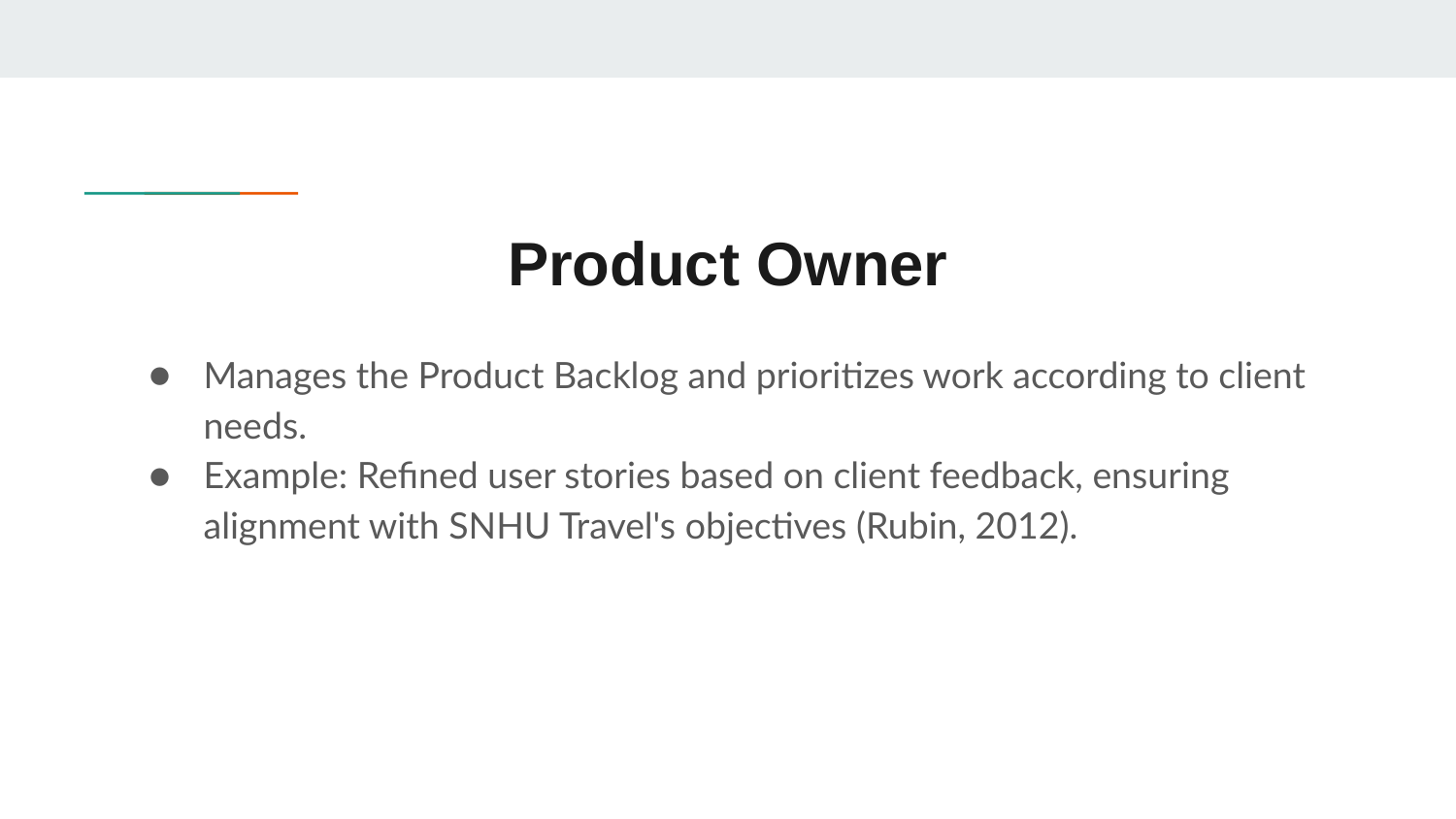

# Product Owner
Manages the Product Backlog and prioritizes work according to client needs.
Example: Refined user stories based on client feedback, ensuring alignment with SNHU Travel's objectives (Rubin, 2012).